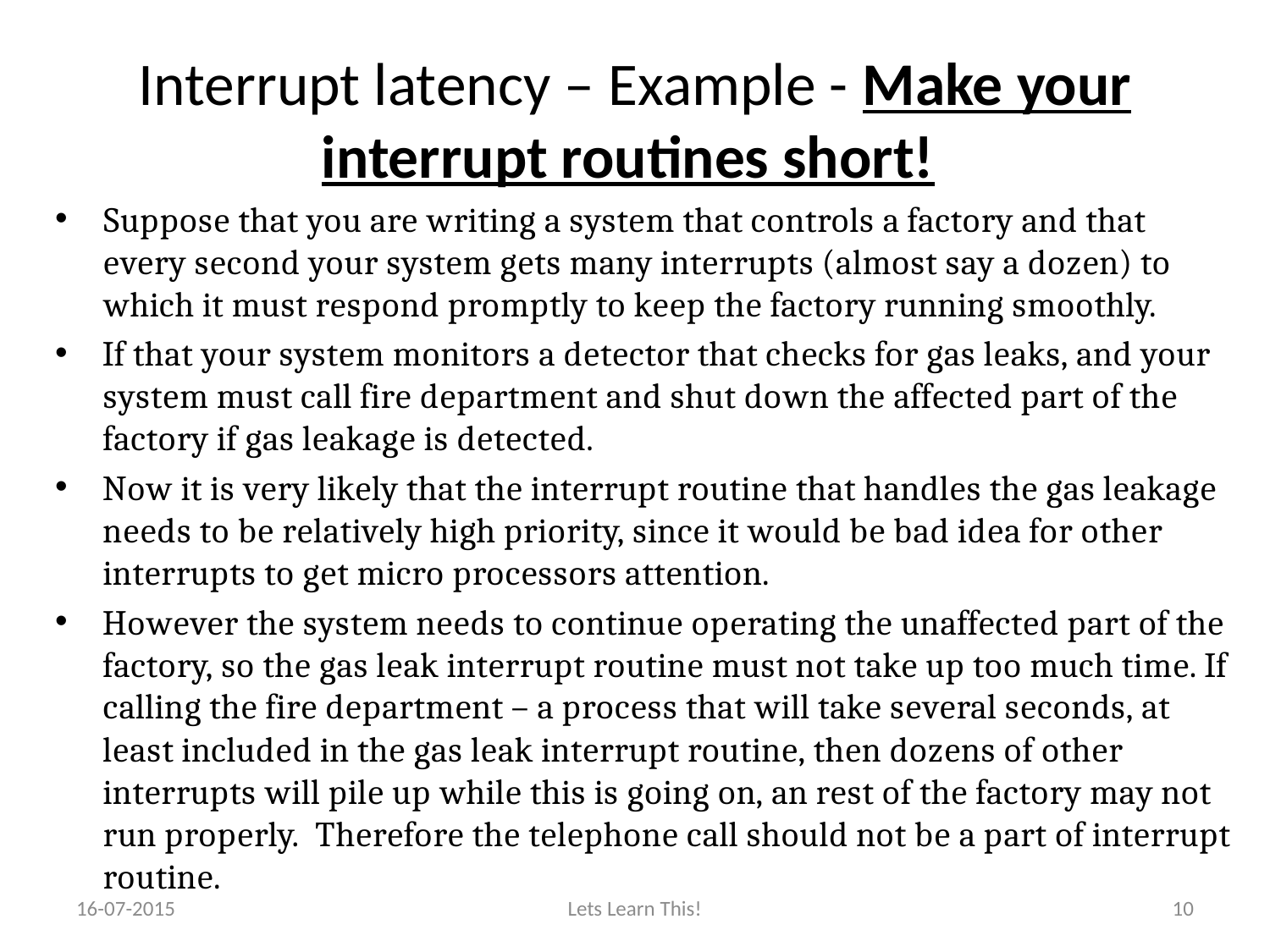

# Interrupt latency – Example - Make your interrupt routines short!
Suppose that you are writing a system that controls a factory and that every second your system gets many interrupts (almost say a dozen) to which it must respond promptly to keep the factory running smoothly.
If that your system monitors a detector that checks for gas leaks, and your system must call fire department and shut down the affected part of the factory if gas leakage is detected.
Now it is very likely that the interrupt routine that handles the gas leakage needs to be relatively high priority, since it would be bad idea for other interrupts to get micro processors attention.
However the system needs to continue operating the unaffected part of the factory, so the gas leak interrupt routine must not take up too much time. If calling the fire department – a process that will take several seconds, at least included in the gas leak interrupt routine, then dozens of other interrupts will pile up while this is going on, an rest of the factory may not run properly.  Therefore the telephone call should not be a part of interrupt routine.
16-07-2015
Lets Learn This!
10